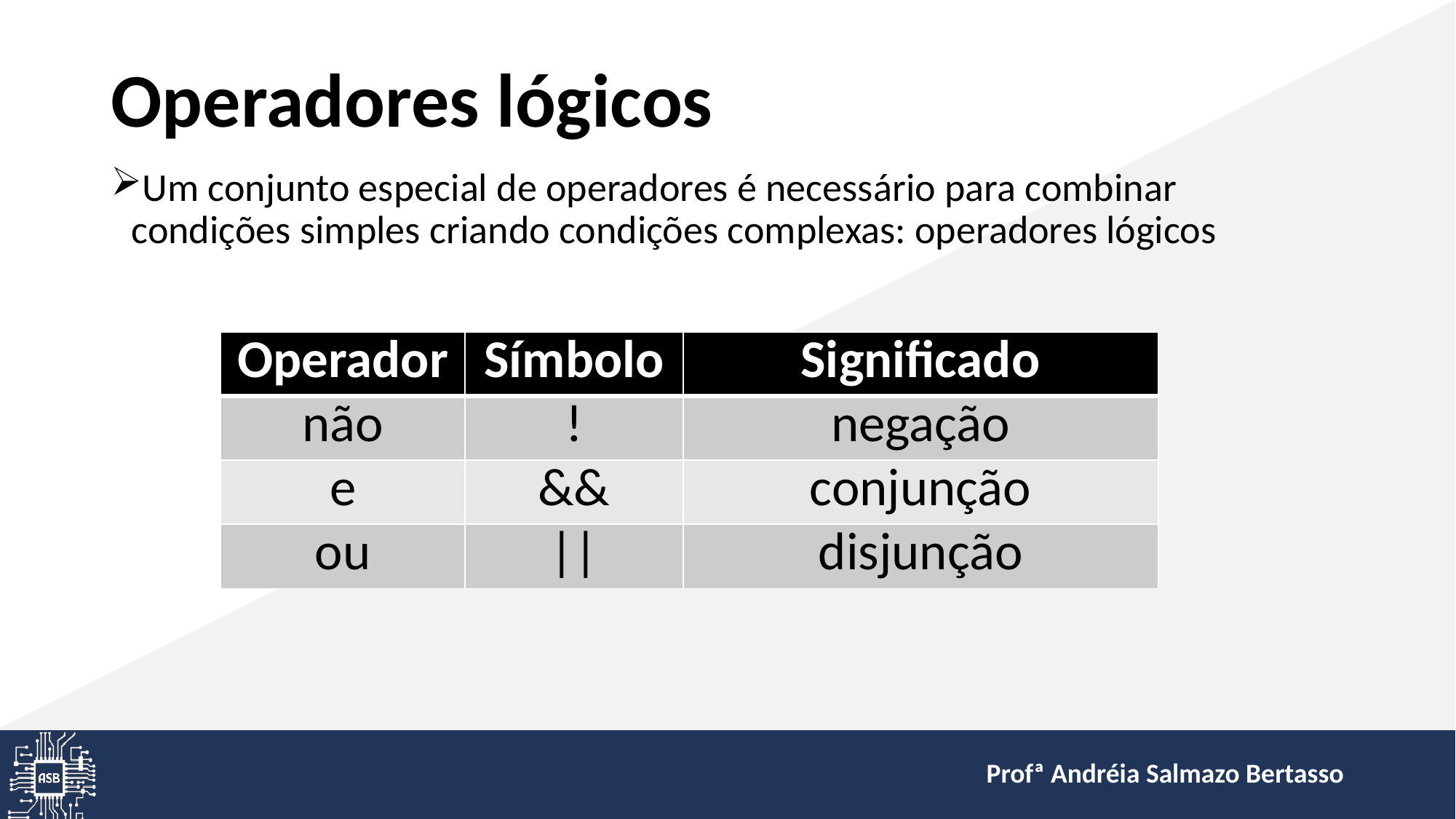

# Operadores lógicos
Um conjunto especial de operadores é necessário para combinar condições simples criando condições complexas: operadores lógicos

| Operador | Símbolo | Significado |
| --- | --- | --- |
| não | ! | negação |
| e | && | conjunção |
| ou | || | disjunção |